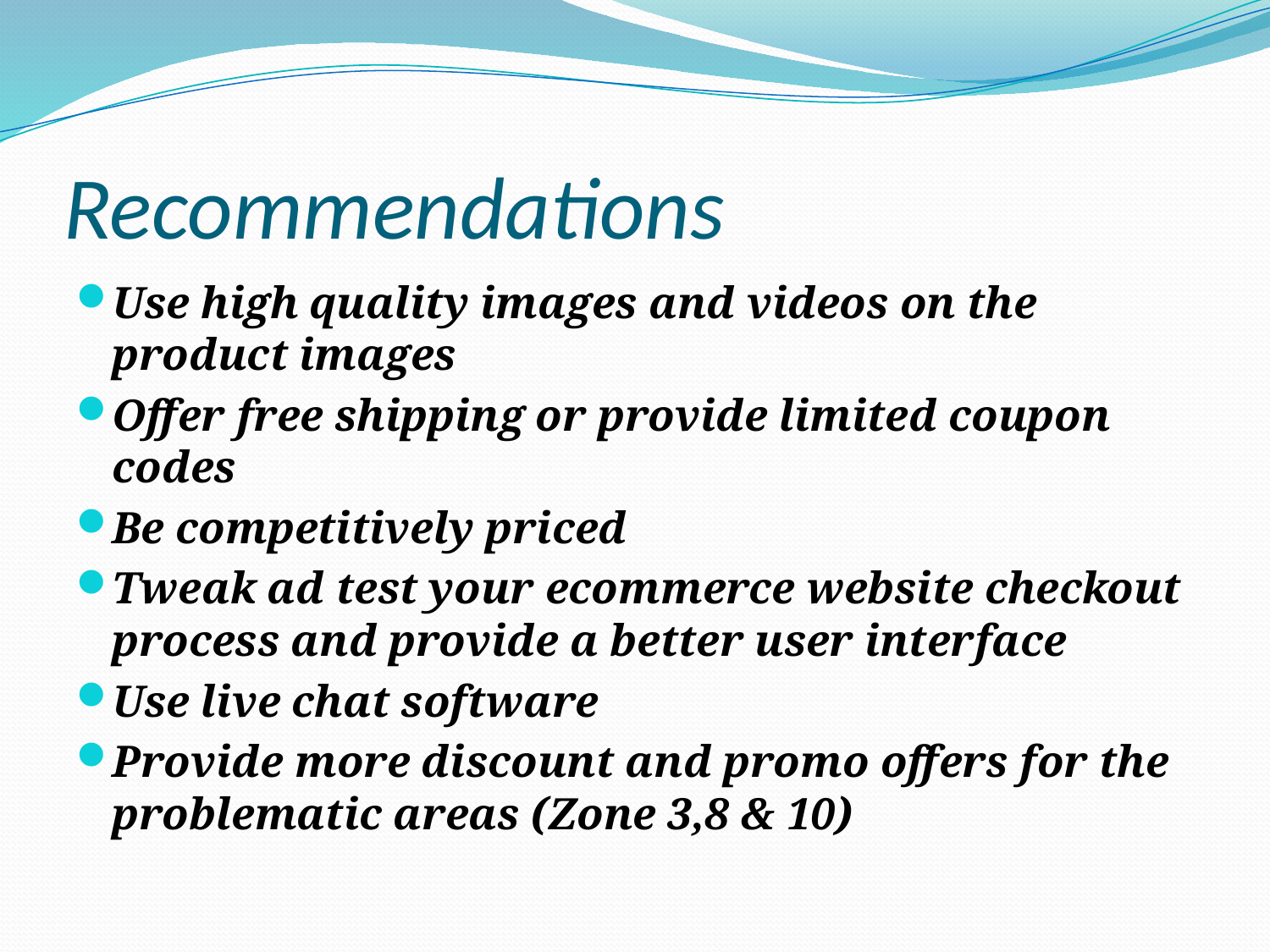

# Recommendations
Use high quality images and videos on the product images
Offer free shipping or provide limited coupon codes
Be competitively priced
Tweak ad test your ecommerce website checkout process and provide a better user interface
Use live chat software
Provide more discount and promo offers for the problematic areas (Zone 3,8 & 10)